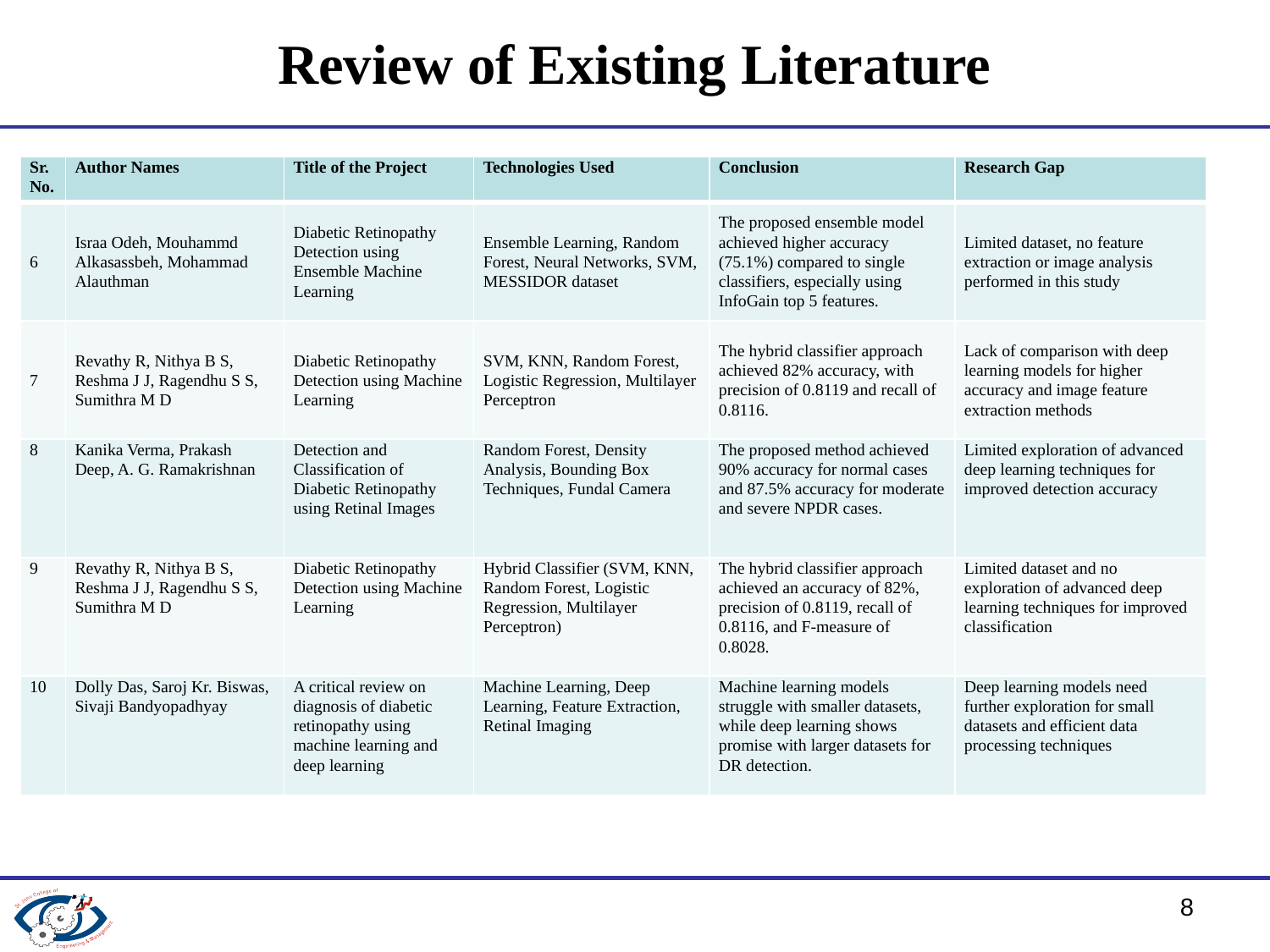

# Review of Existing Literature

| Sr. No. | Author Names | Title of the Project | Technologies Used | Conclusion | Research Gap |
| --- | --- | --- | --- | --- | --- |
| 6 | Israa Odeh, Mouhammd Alkasassbeh, Mohammad Alauthman | Diabetic Retinopathy Detection using Ensemble Machine Learning | Ensemble Learning, Random Forest, Neural Networks, SVM, MESSIDOR dataset | The proposed ensemble model achieved higher accuracy (75.1%) compared to single classifiers, especially using InfoGain top 5 features. | Limited dataset, no feature extraction or image analysis performed in this study |
| 7 | Revathy R, Nithya B S, Reshma J J, Ragendhu S S, Sumithra M D | Diabetic Retinopathy Detection using Machine Learning | SVM, KNN, Random Forest, Logistic Regression, Multilayer Perceptron | The hybrid classifier approach achieved 82% accuracy, with precision of 0.8119 and recall of 0.8116. | Lack of comparison with deep learning models for higher accuracy and image feature extraction methods |
| 8 | Kanika Verma, Prakash Deep, A. G. Ramakrishnan | Detection and Classification of Diabetic Retinopathy using Retinal Images | Random Forest, Density Analysis, Bounding Box Techniques, Fundal Camera | The proposed method achieved 90% accuracy for normal cases and 87.5% accuracy for moderate and severe NPDR cases. | Limited exploration of advanced deep learning techniques for improved detection accuracy |
| 9 | Revathy R, Nithya B S, Reshma J J, Ragendhu S S, Sumithra M D | Diabetic Retinopathy Detection using Machine Learning | Hybrid Classifier (SVM, KNN, Random Forest, Logistic Regression, Multilayer Perceptron) | The hybrid classifier approach achieved an accuracy of 82%, precision of 0.8119, recall of 0.8116, and F-measure of 0.8028. | Limited dataset and no exploration of advanced deep learning techniques for improved classification |
| 10 | Dolly Das, Saroj Kr. Biswas, Sivaji Bandyopadhyay | A critical review on diagnosis of diabetic retinopathy using machine learning and deep learning | Machine Learning, Deep Learning, Feature Extraction, Retinal Imaging | Machine learning models struggle with smaller datasets, while deep learning shows promise with larger datasets for DR detection. | Deep learning models need further exploration for small datasets and efficient data processing techniques |
8